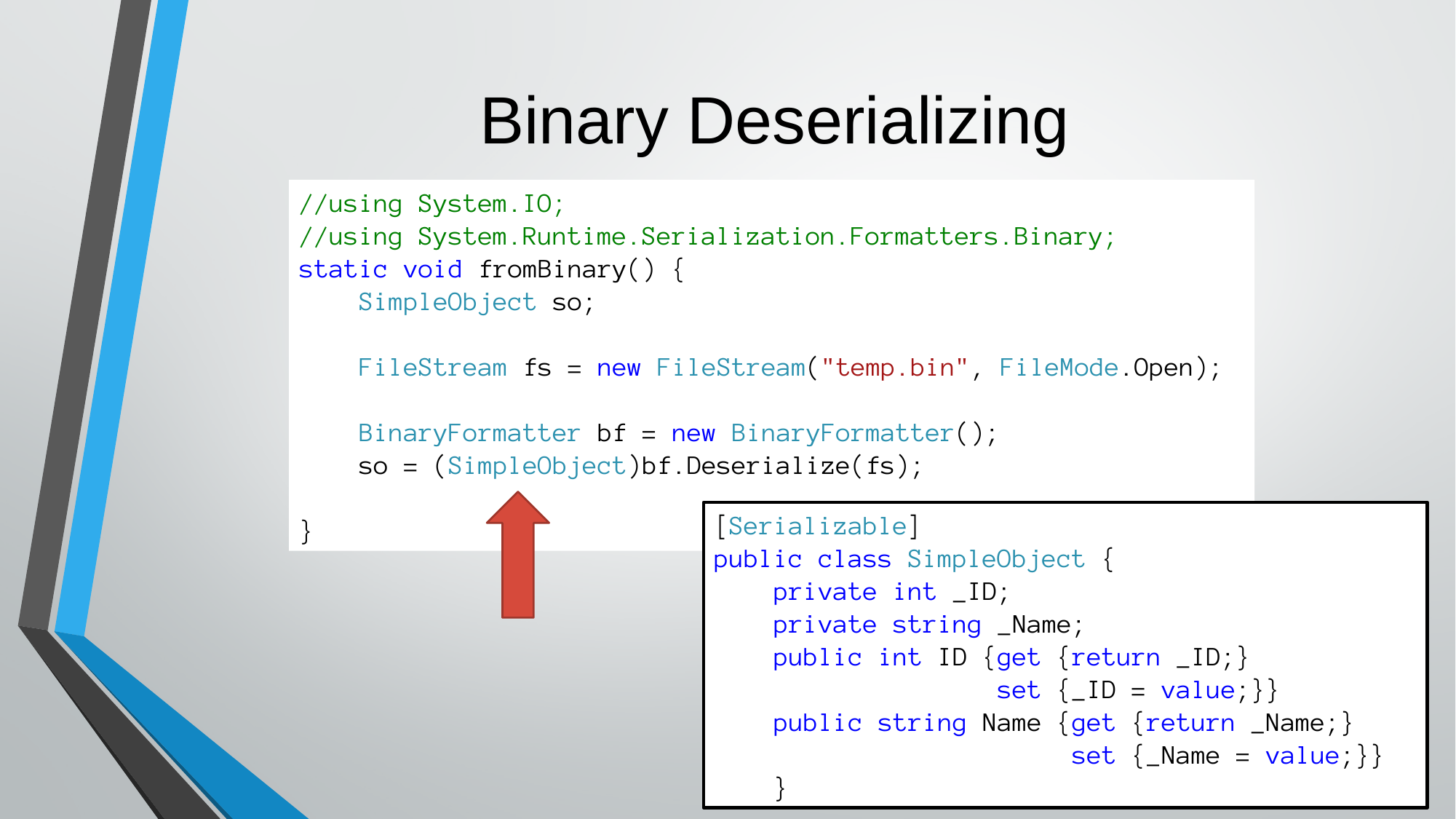

# Binary Deserializing
//using System.IO;
//using System.Runtime.Serialization.Formatters.Binary;
static void fromBinary() {
    SimpleObject so;

    FileStream fs = new FileStream("temp.bin", FileMode.Open);

    BinaryFormatter bf = new BinaryFormatter();
    so = (SimpleObject)bf.Deserialize(fs);

}

[Serializable]
public class SimpleObject {
    private int _ID;
    private string _Name;
    public int ID {get {return _ID;}
                   set {_ID = value;}}
    public string Name {get {return _Name;}
                        set {_Name = value;}}
    }